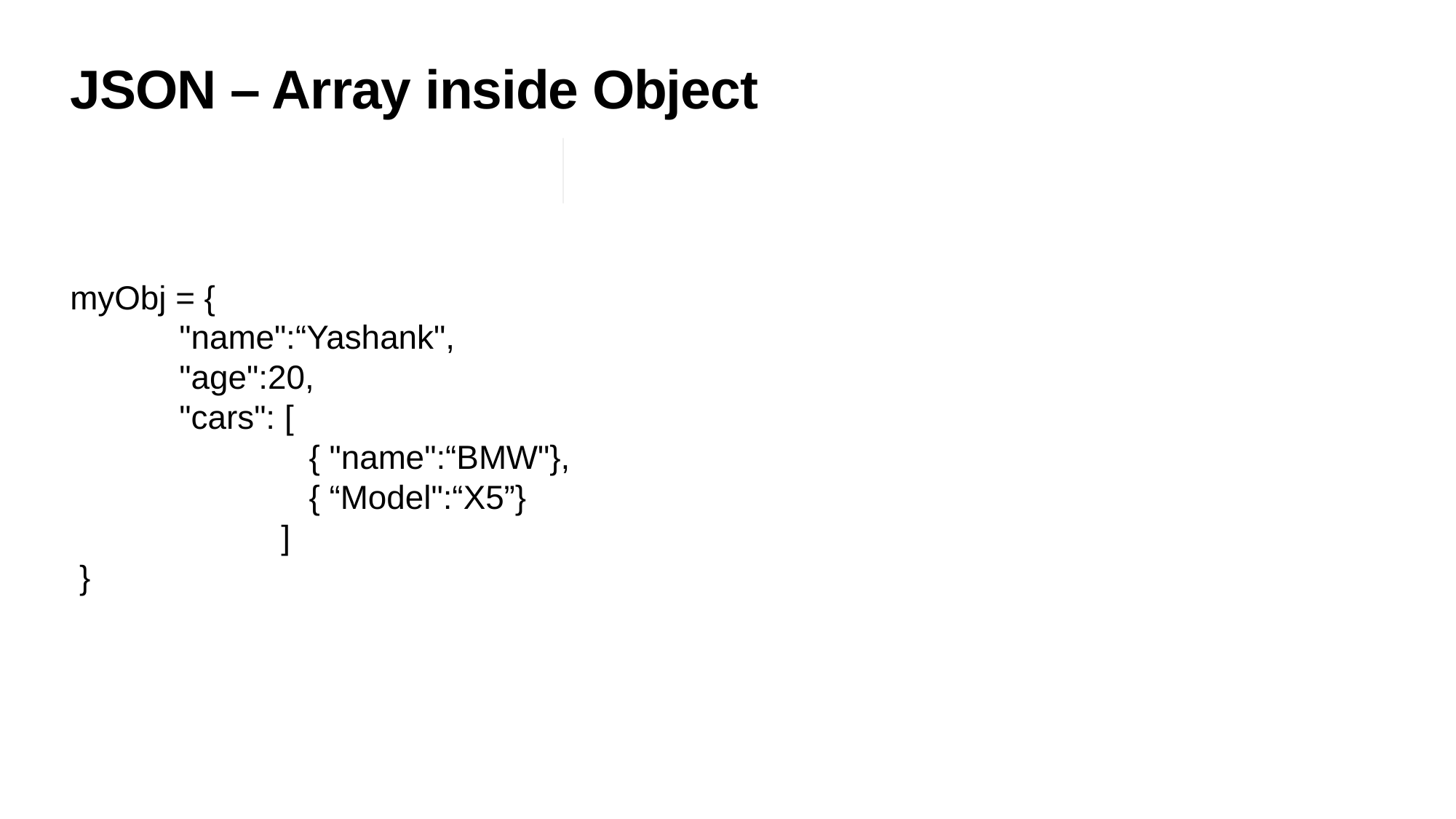

# JSON – Array inside Object

myObj = {
  	"name":“Yashank",
  	"age":20,
  	"cars": [
    	              { "name":“BMW"},
   	              { “Model":“X5”}
  	           ]
 }